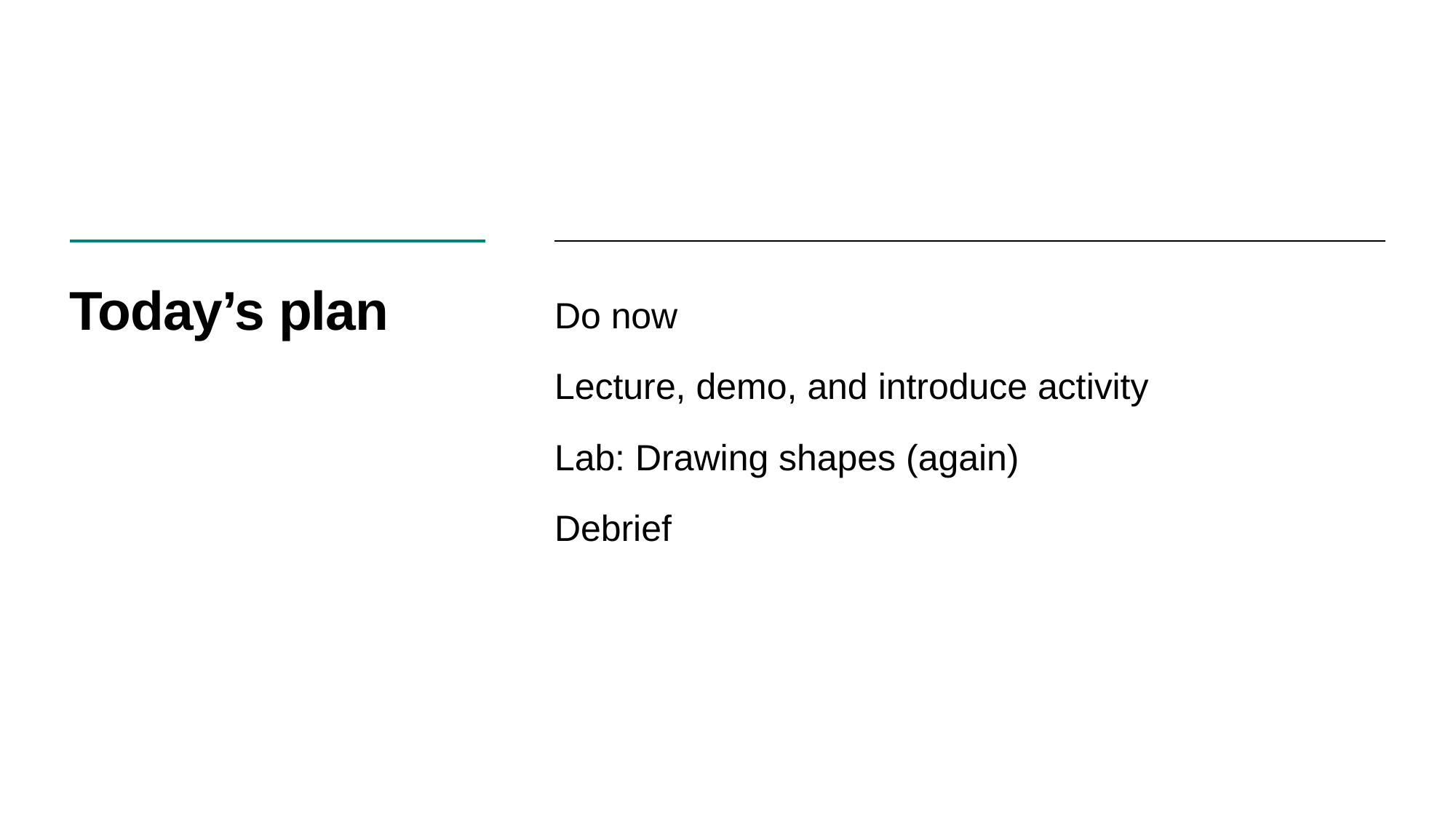

# Today’s plan
Do now
Lecture, demo, and introduce activity
Lab: Drawing shapes (again)
Debrief